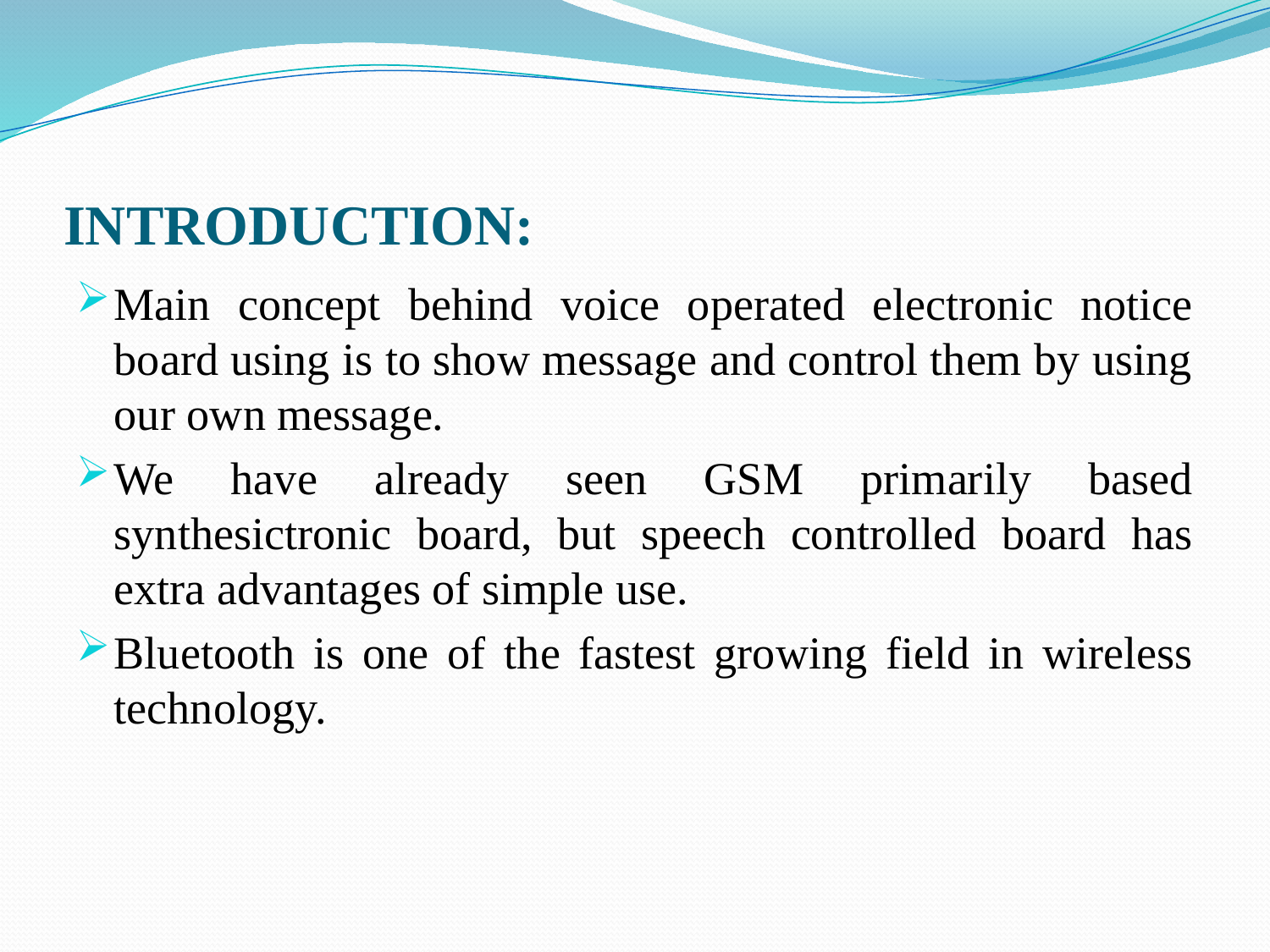

# INTRODUCTION:
Main concept behind voice operated electronic notice board using is to show message and control them by using our own message.
We have already seen GSM primarily based synthesictronic board, but speech controlled board has extra advantages of simple use.
Bluetooth is one of the fastest growing field in wireless technology.